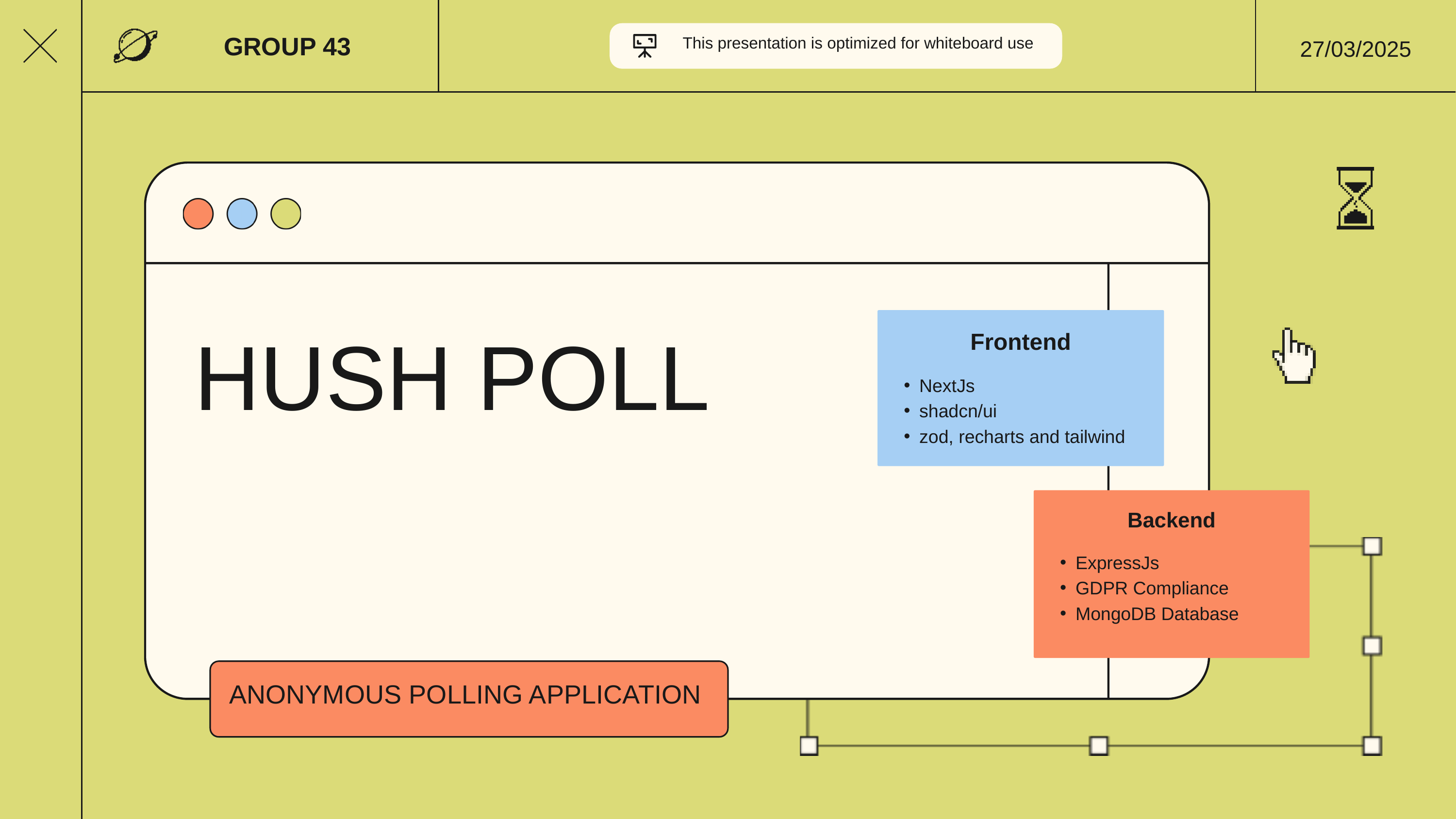

| GROUP 43 |  | 27/03/2025 |
| --- | --- | --- |

          This presentation is optimized for whiteboard use

Frontend

NextJs
shadcn/ui
zod, recharts and tailwind

HUSH POLL

Backend

ExpressJs
GDPR Compliance
MongoDB Database

ANONYMOUS POLLING APPLICATION